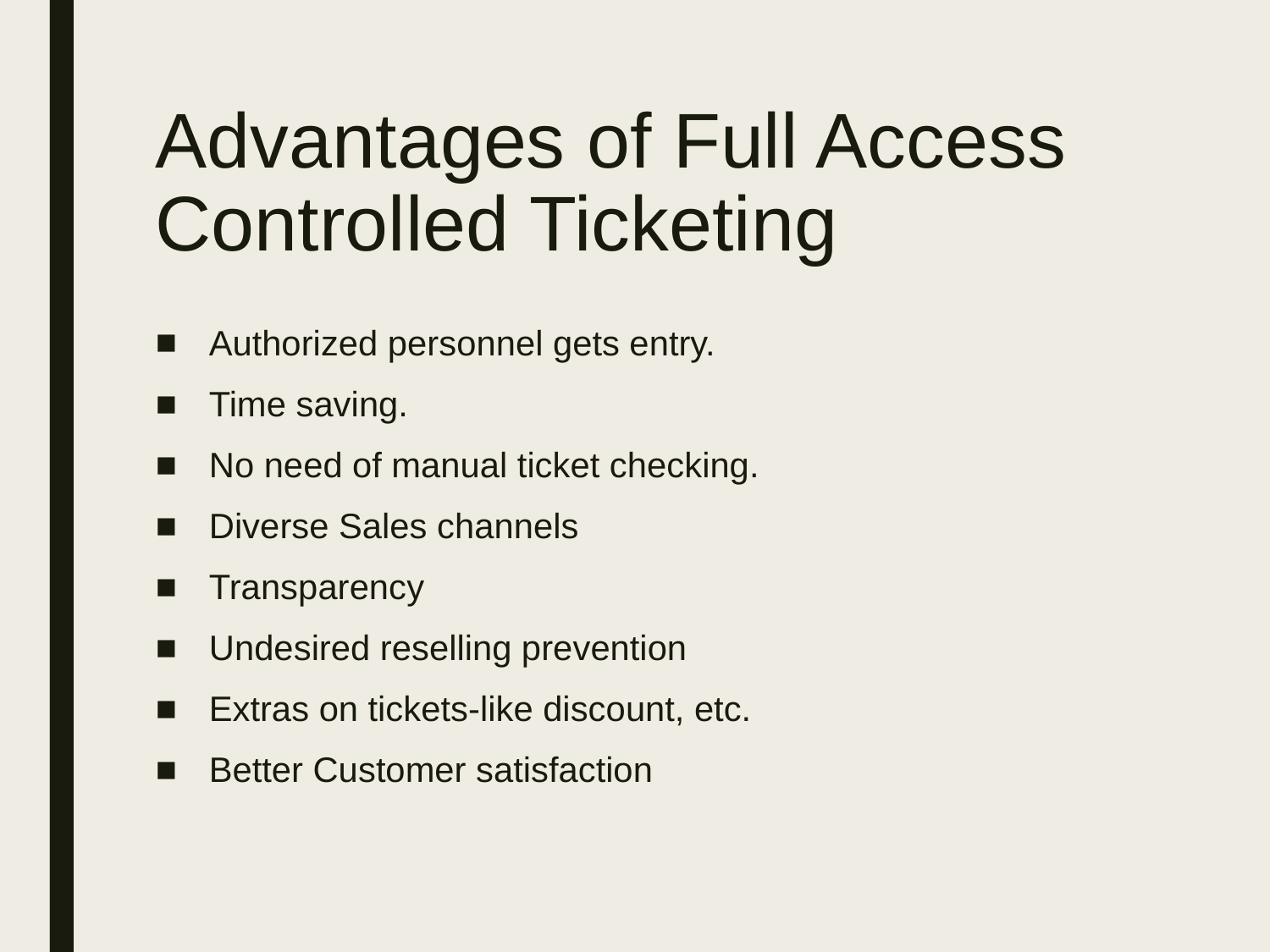

# Advantages of Full Access Controlled Ticketing
Authorized personnel gets entry.
Time saving.
No need of manual ticket checking.
Diverse Sales channels
Transparency
Undesired reselling prevention
Extras on tickets-like discount, etc.
Better Customer satisfaction